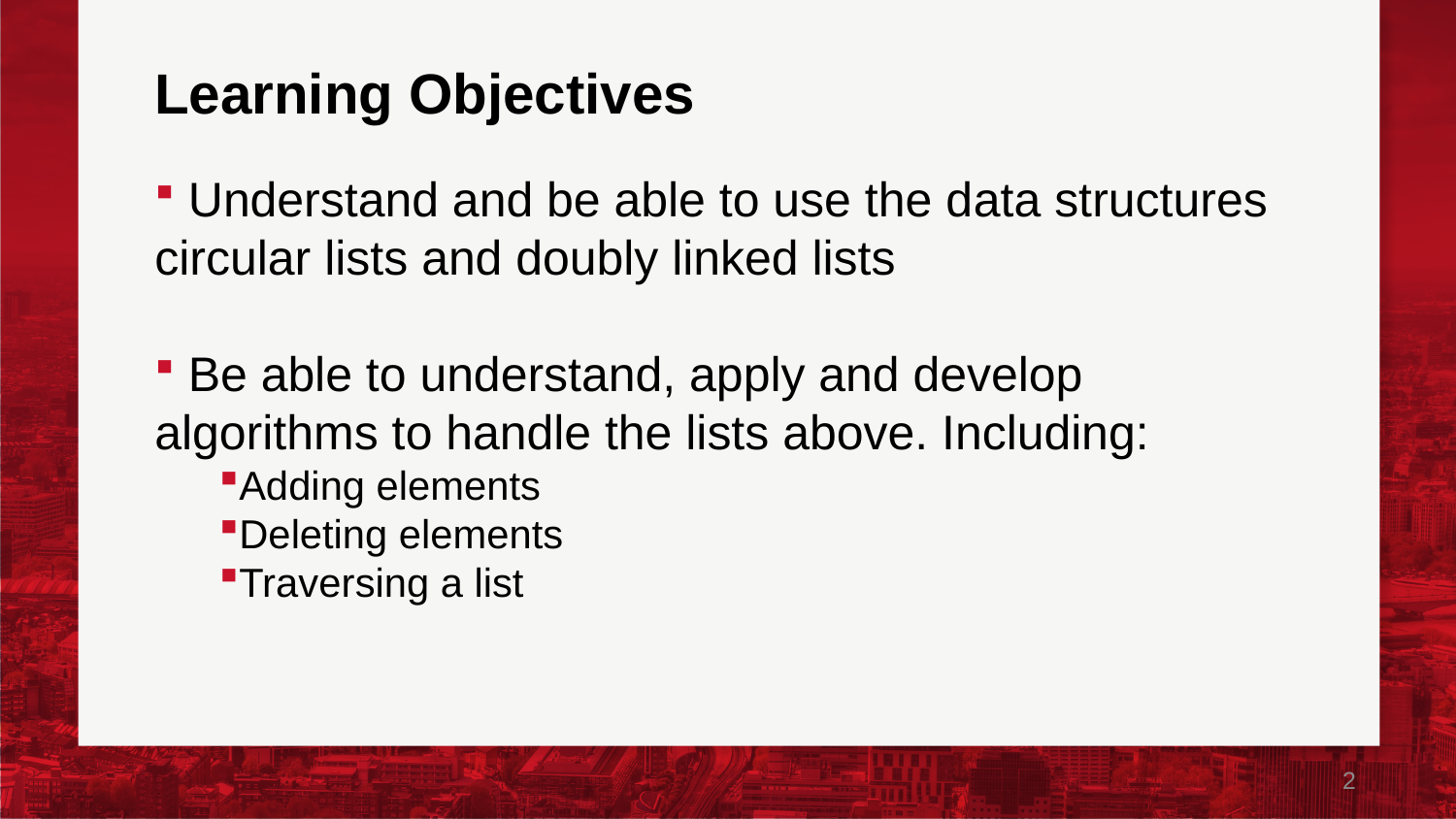

# Learning Objectives
 Understand and be able to use the data structures circular lists and doubly linked lists

 Be able to understand, apply and develop algorithms to handle the lists above. Including:
Adding elements
Deleting elements
Traversing a list